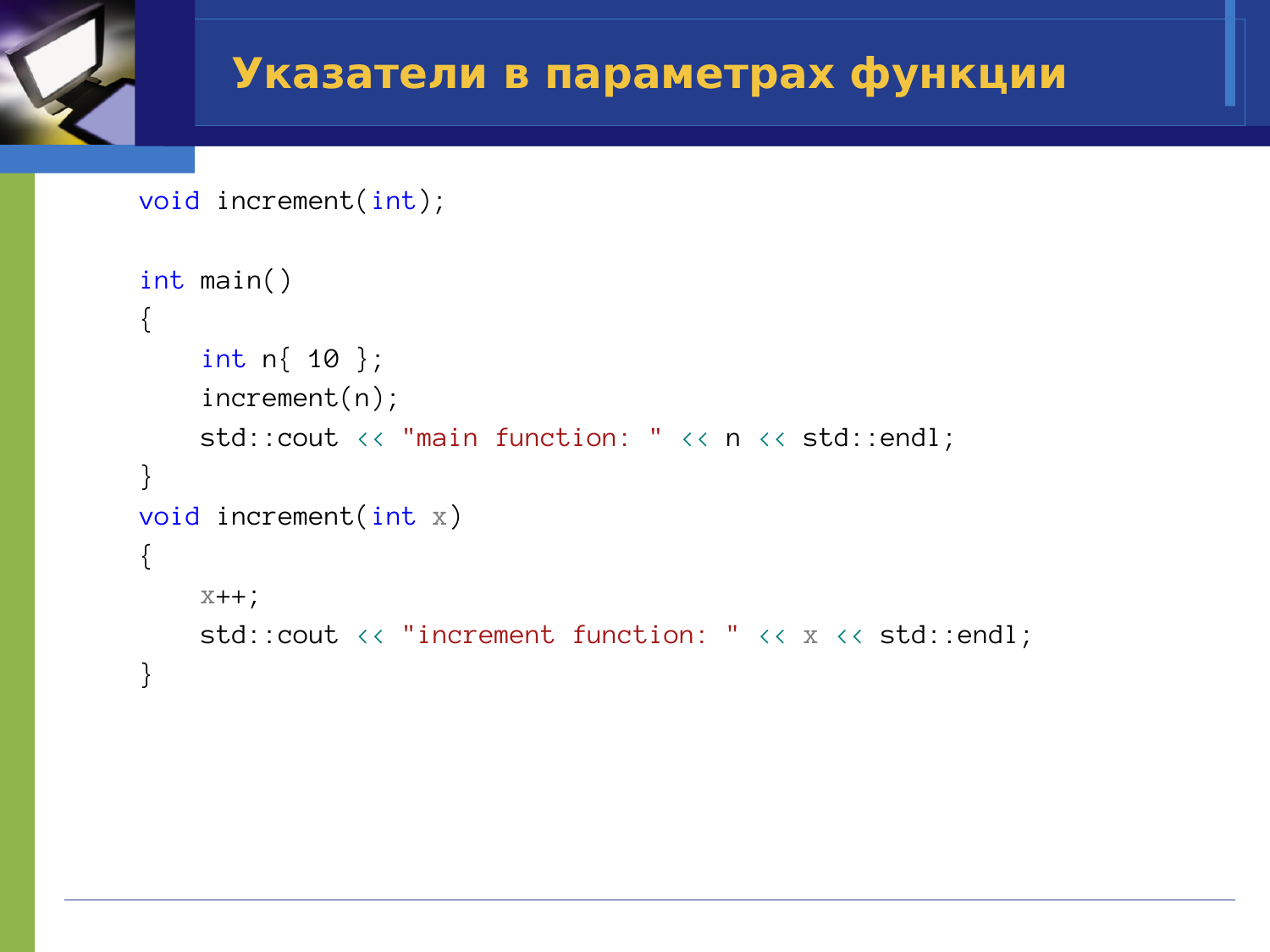

# Указатели в параметрах функции
void increment(int);

int main()
{
    int n{ 10 };
    increment(n);
    std::cout << "main function: " << n << std::endl;
}
void increment(int x)
{
    x++;
    std::cout << "increment function: " << x << std::endl;
}